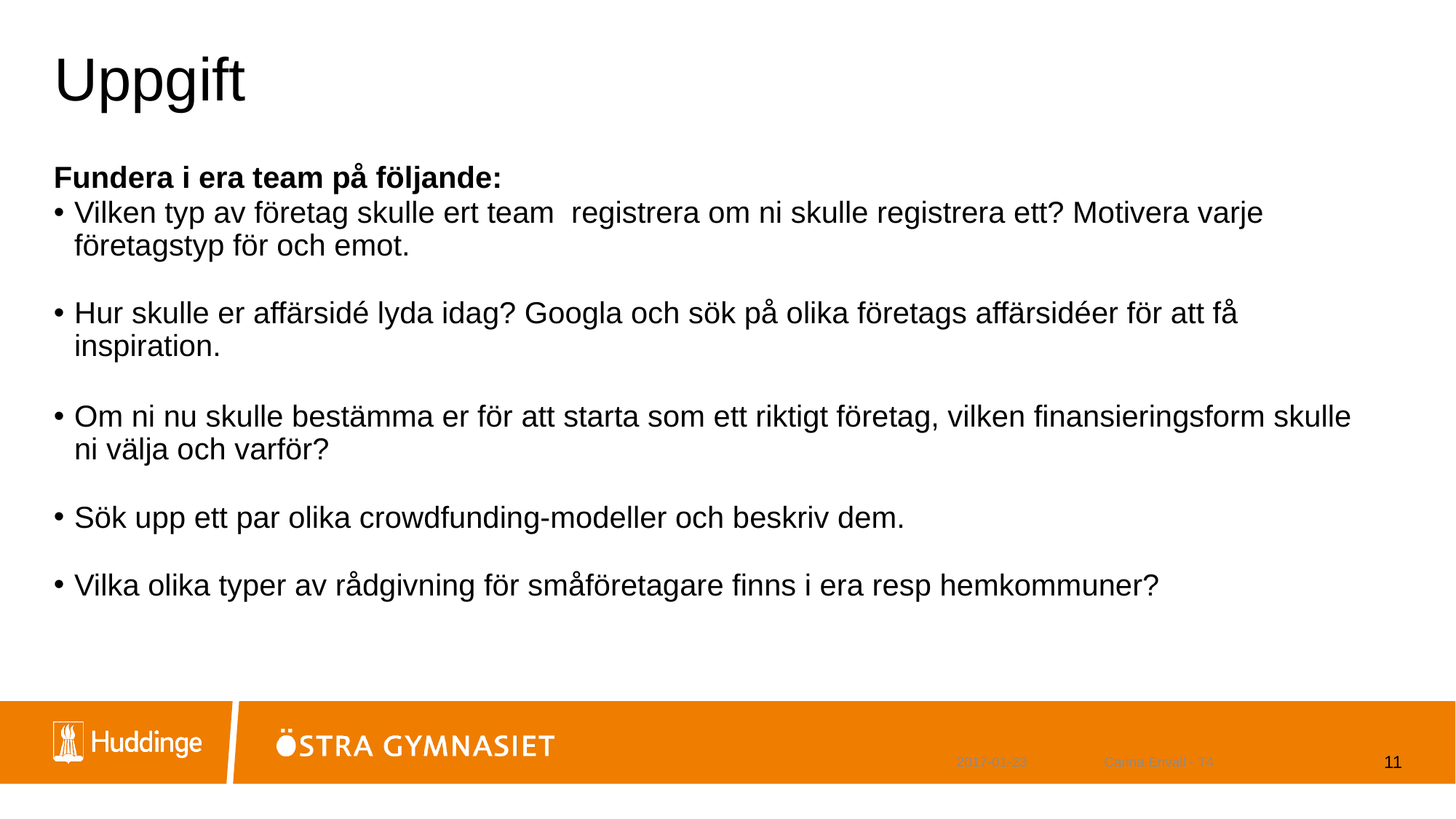

# Uppgift
Fundera i era team på följande:
Vilken typ av företag skulle ert team  registrera om ni skulle registrera ett? Motivera varje företagstyp för och emot.
Hur skulle er affärsidé lyda idag? Googla och sök på olika företags affärsidéer för att få inspiration.

Om ni nu skulle bestämma er för att starta som ett riktigt företag, vilken finansieringsform skulle ni välja och varför?
Sök upp ett par olika crowdfunding-modeller och beskriv dem.
Vilka olika typer av rådgivning för småföretagare finns i era resp hemkommuner?

2017-01-23
Carina Envall - T4
11